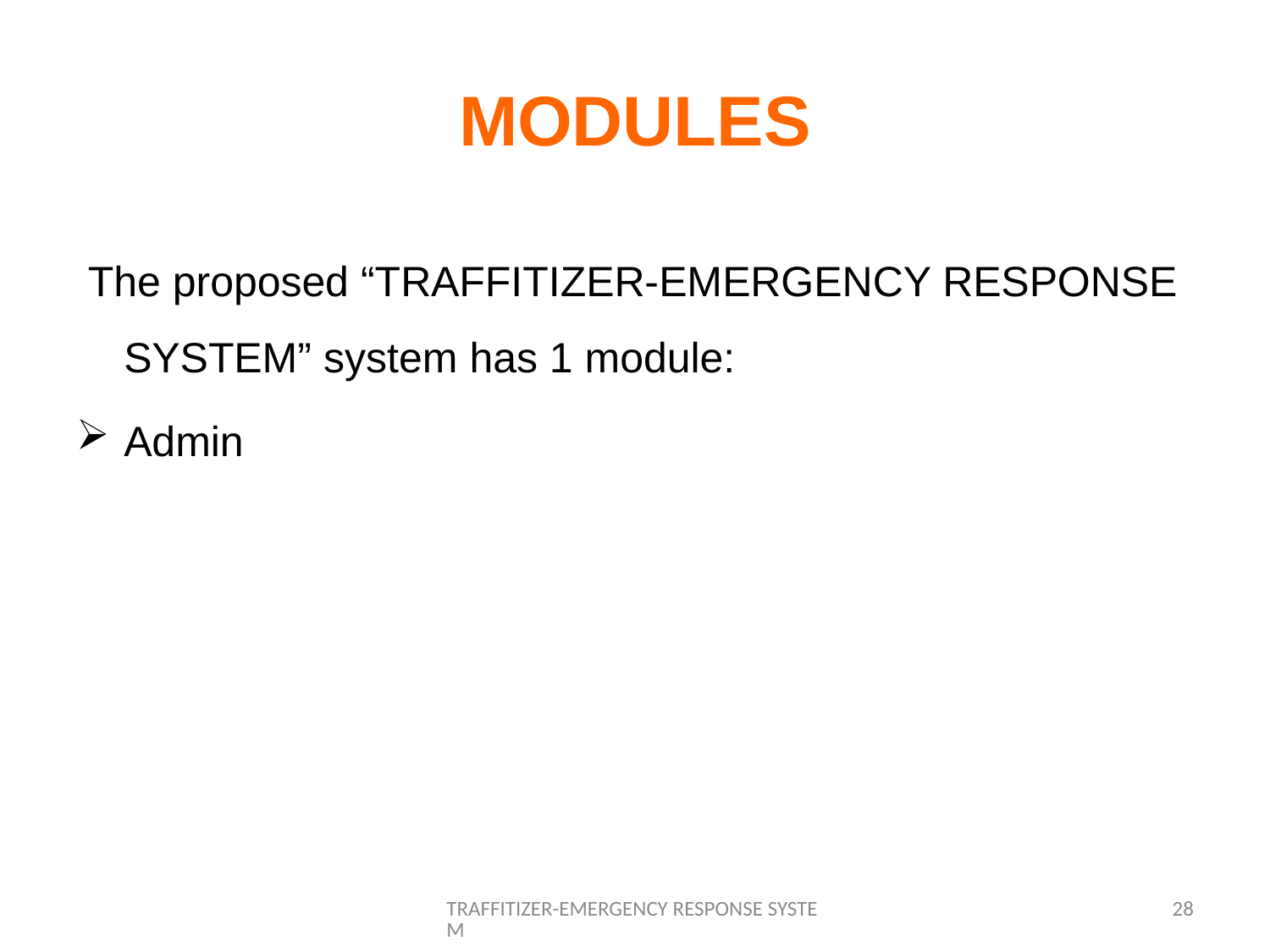

# MODULES
 The proposed “TRAFFITIZER-EMERGENCY RESPONSE SYSTEM” system has 1 module:
Admin

TRAFFITIZER-EMERGENCY RESPONSE SYSTEM
28